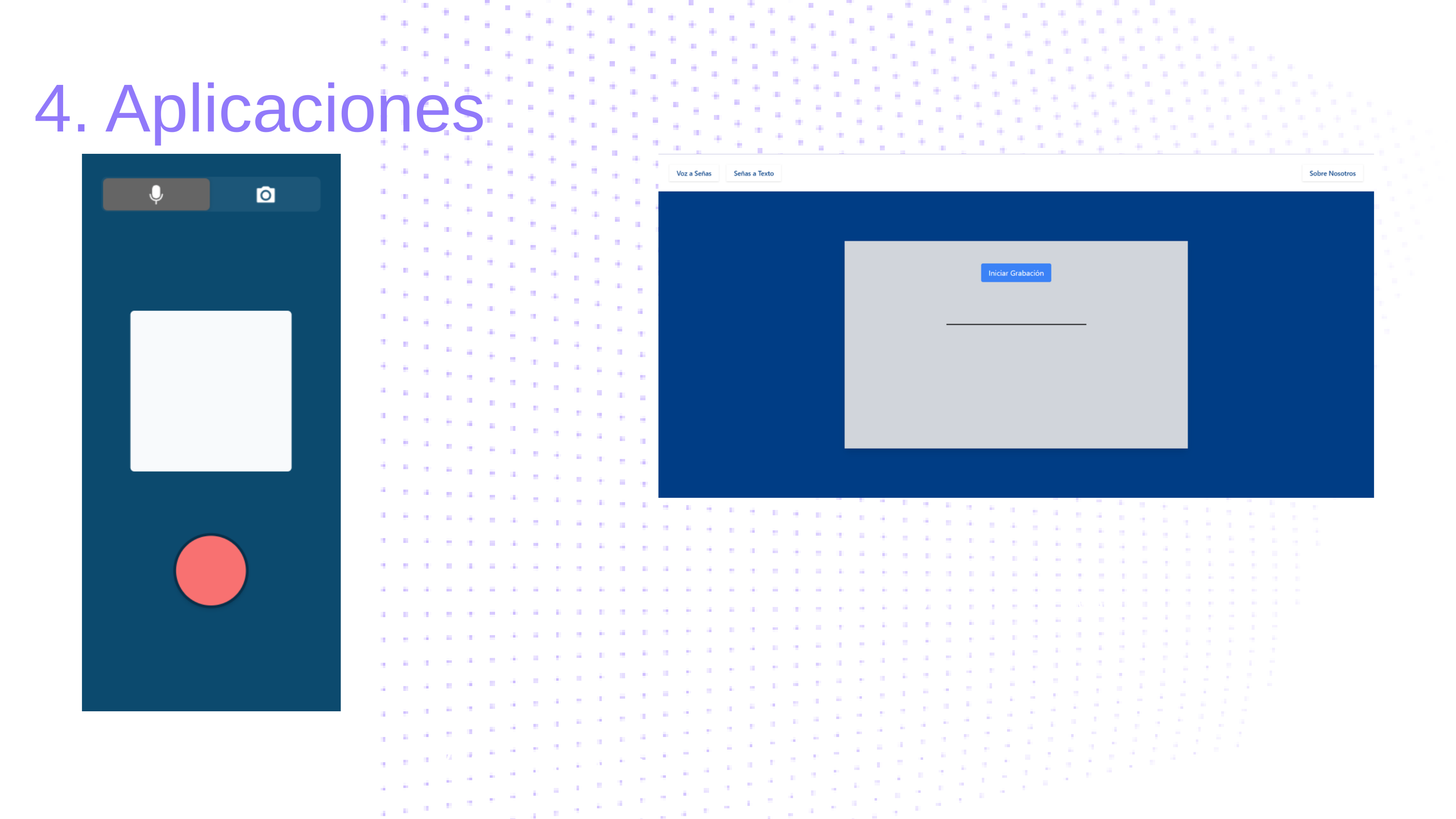

4. Aplicaciones

Vista pagina Web
Vista aplicacion movil